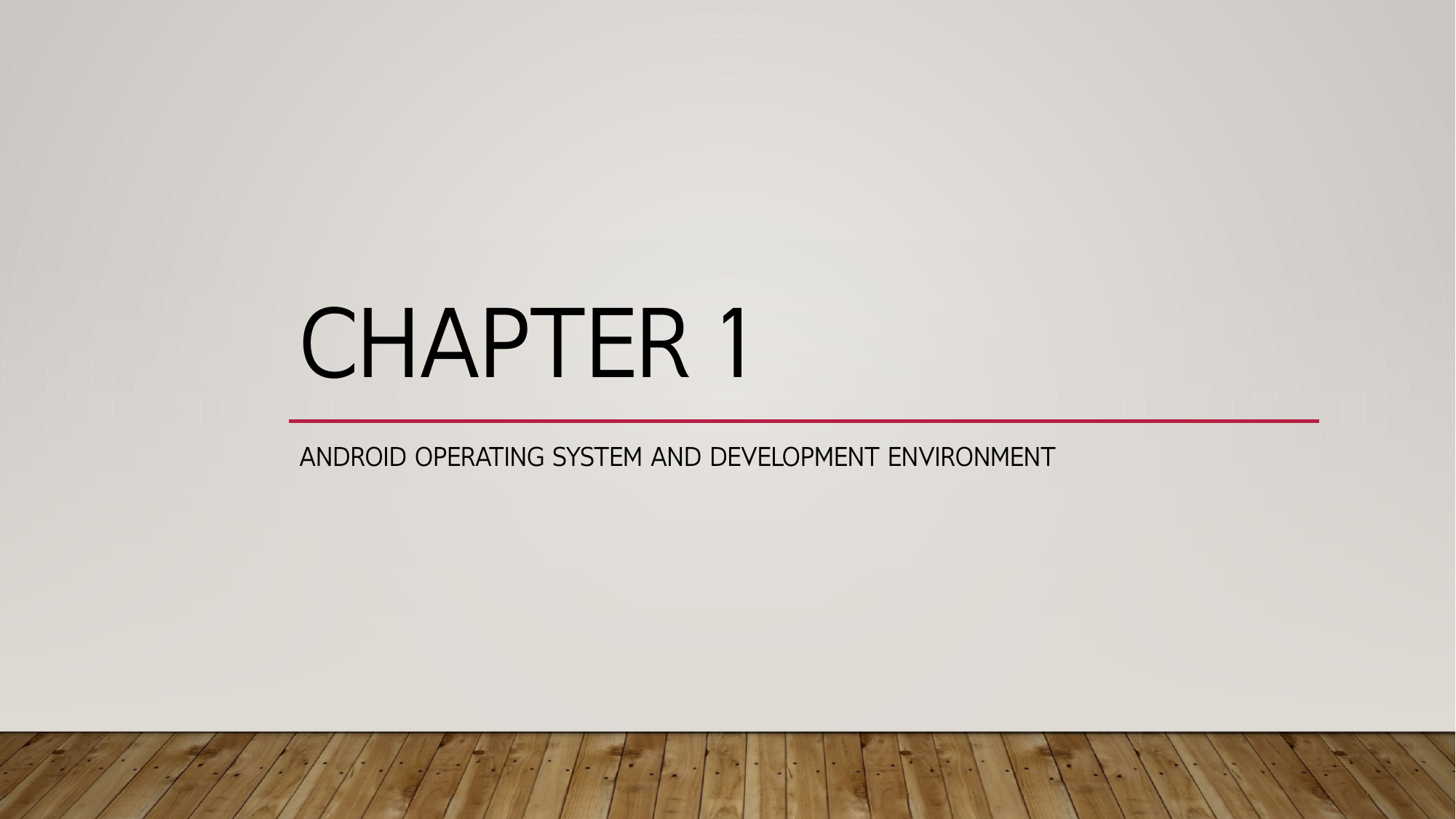

# Chapter 1
Android Operating System and Development Environment